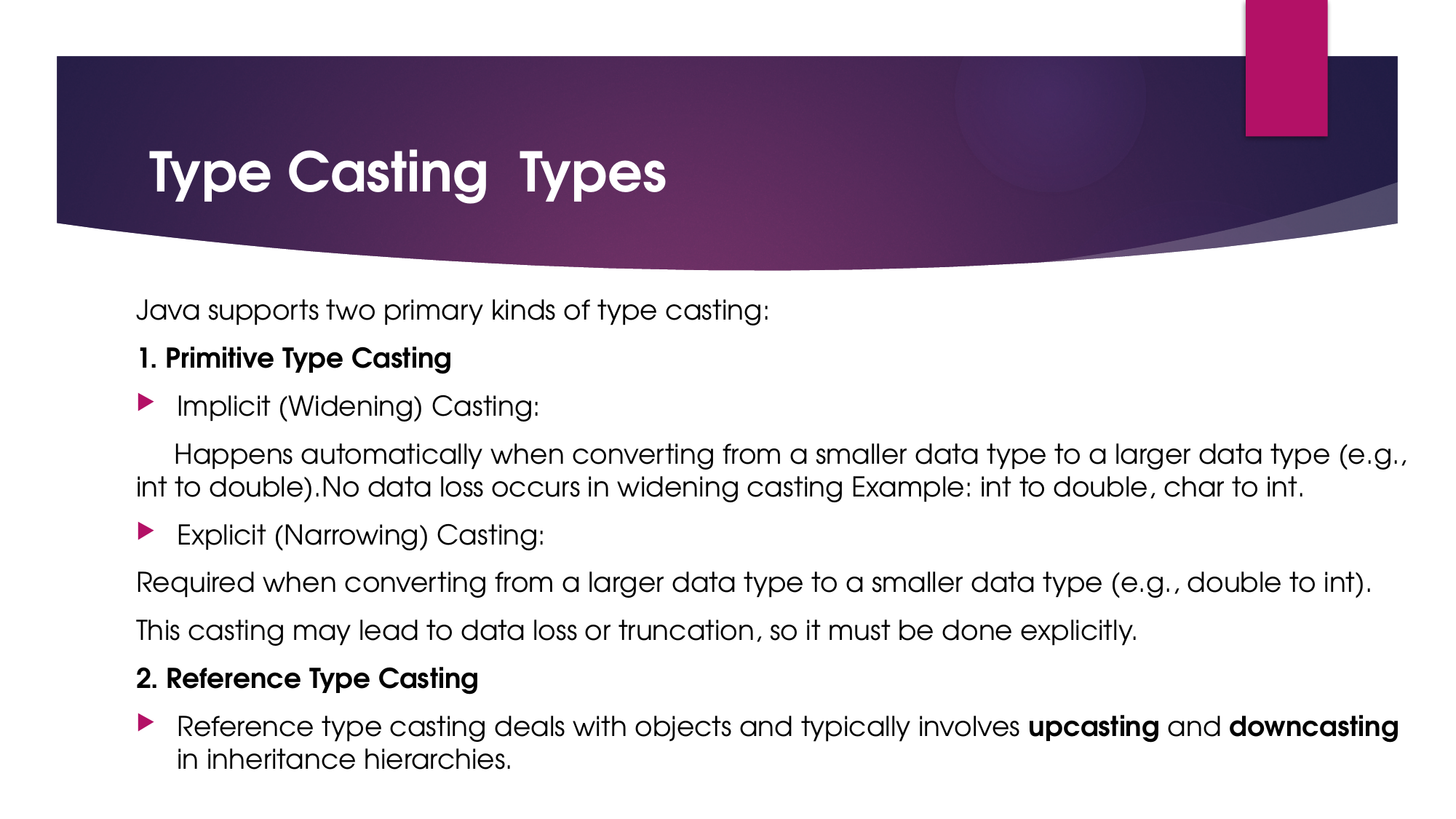

# Type Casting  Types

Java supports two primary kinds of type casting:
1. Primitive Type Casting
Implicit (Widening) Casting:
     Happens automatically when converting from a smaller data type to a larger data type (e.g., int to double).No data loss occurs in widening casting Example: int to double, char to int.
Explicit (Narrowing) Casting:
Required when converting from a larger data type to a smaller data type (e.g., double to int).
This casting may lead to data loss or truncation, so it must be done explicitly.
2. Reference Type Casting
Reference type casting deals with objects and typically involves upcasting and downcasting in inheritance hierarchies.